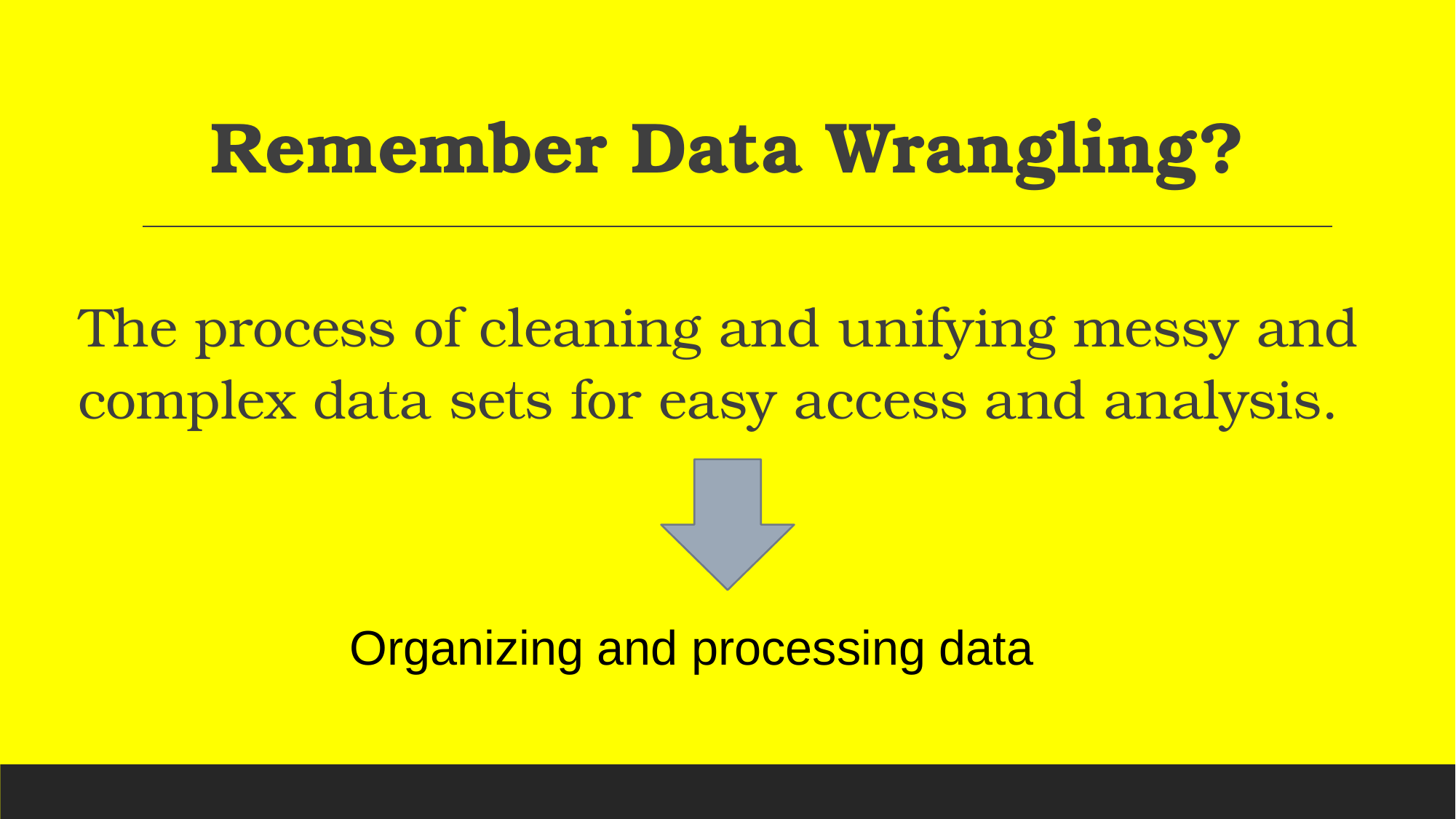

# Remember Data Wrangling?
The process of cleaning and unifying messy and complex data sets for easy access and analysis.

Organizing and processing data